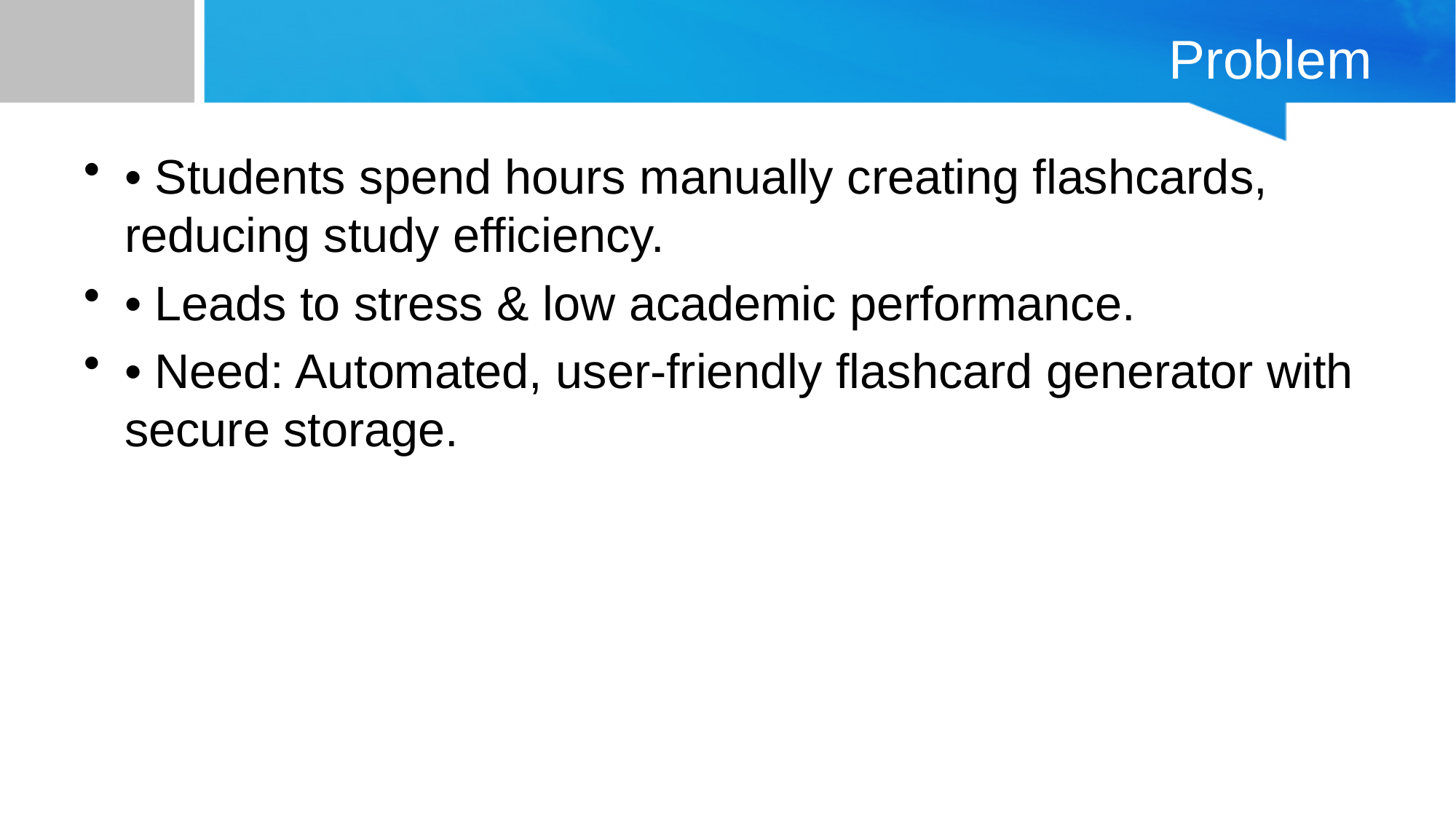

# Problem
• Students spend hours manually creating flashcards, reducing study efficiency.
• Leads to stress & low academic performance.
• Need: Automated, user-friendly flashcard generator with secure storage.